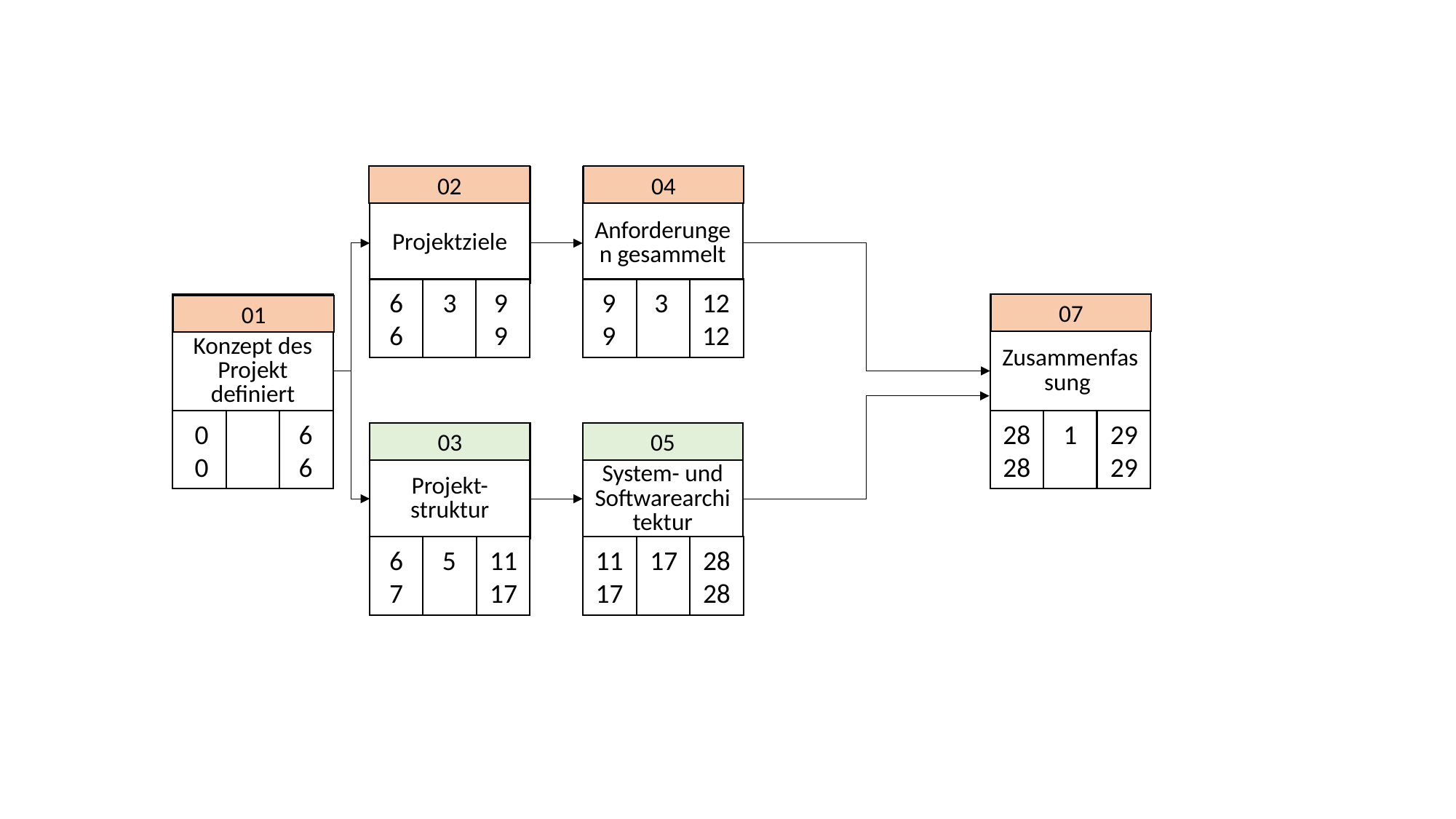

02
04
02
04
Anforderungen gesammelt
Projektziele

6
6

3

9
9

9
9

3

12
12

07
07
01
01
Zusammenfassung
Konzept des Projekt definiert

0
0

6
6

28
28

1

29
29

03
05
System- und Softwarearchitektur
Projekt-struktur

6
7

5

11
17
11
17

17

28
28